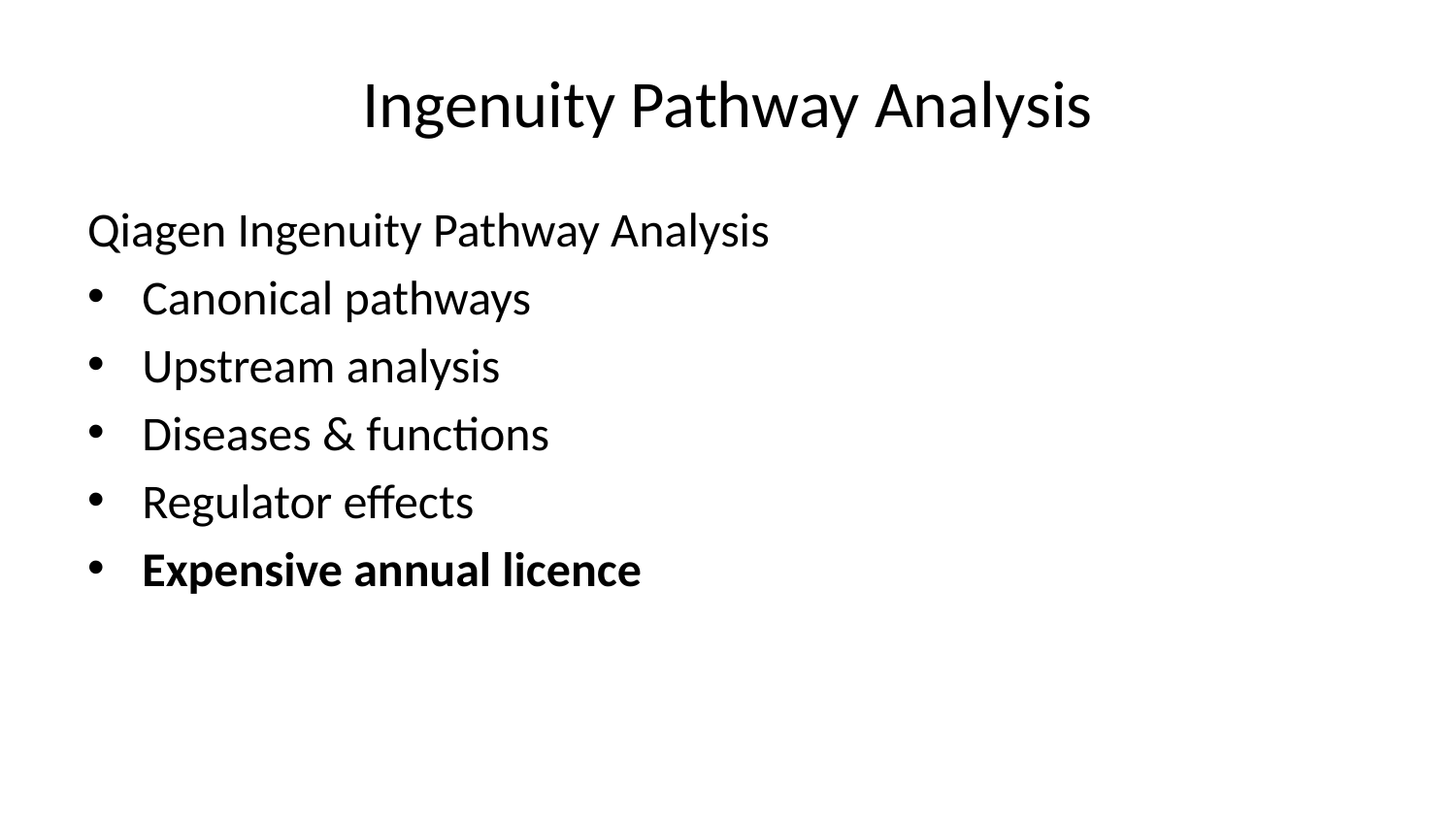

# Ingenuity Pathway Analysis
Qiagen Ingenuity Pathway Analysis
Canonical pathways
Upstream analysis
Diseases & functions
Regulator effects
Expensive annual licence